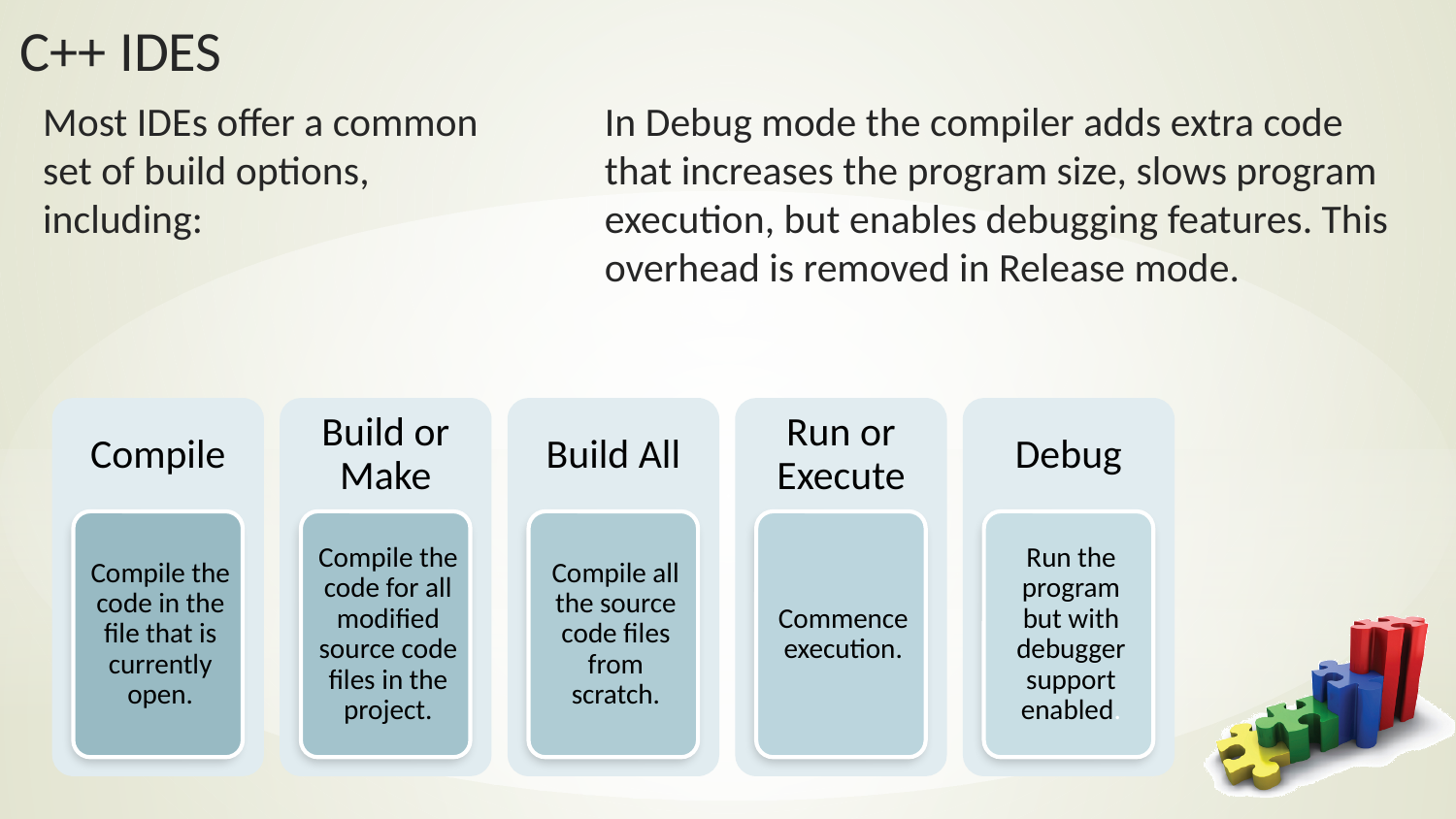

Most IDEs offer a common set of build options, including:
In Debug mode the compiler adds extra code that increases the program size, slows program execution, but enables debugging features. This overhead is removed in Release mode.
Compile
Compile the code in the file that is currently open.
Build or Make
Compile the code for all modified source code files in the project.
Build All
Compile all the source code files from scratch.
Run or Execute
Commence execution.
Debug
Run the program but with debugger support enabled.